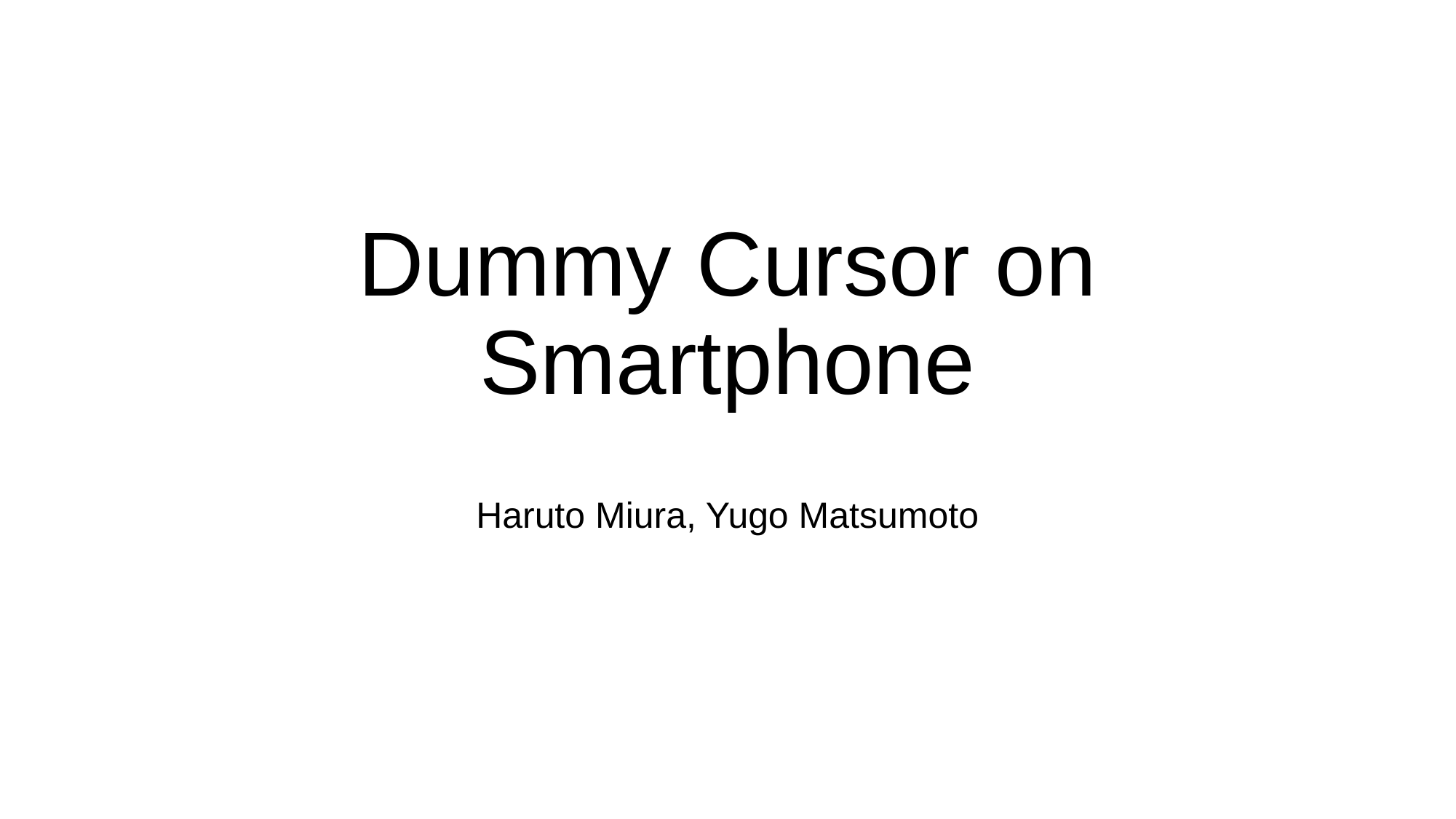

# Dummy Cursor on Smartphone
Haruto Miura, Yugo Matsumoto